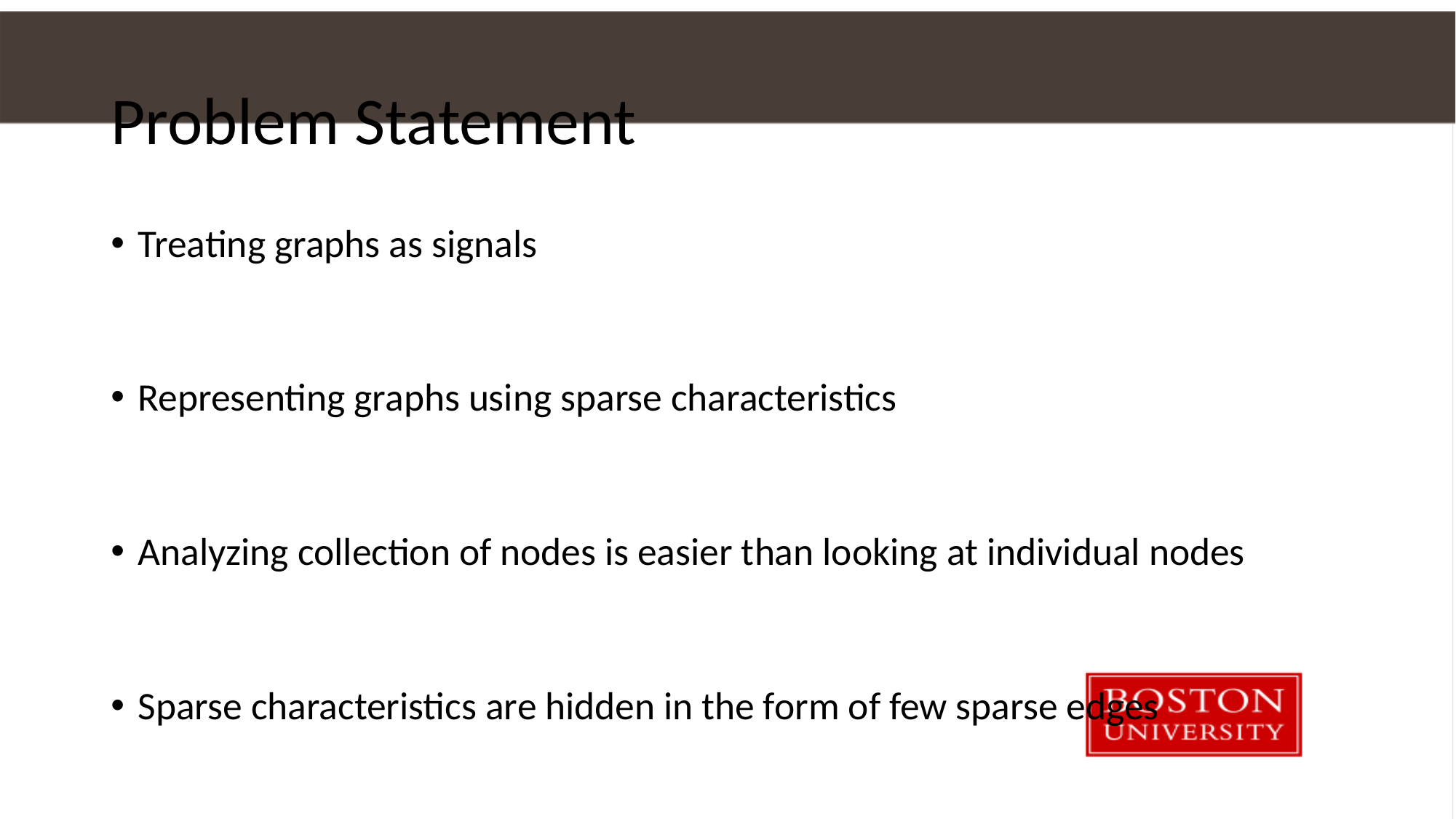

# Problem Statement
Treating graphs as signals

Representing graphs using sparse characteristics

Analyzing collection of nodes is easier than looking at individual nodes

Sparse characteristics are hidden in the form of few sparse edges